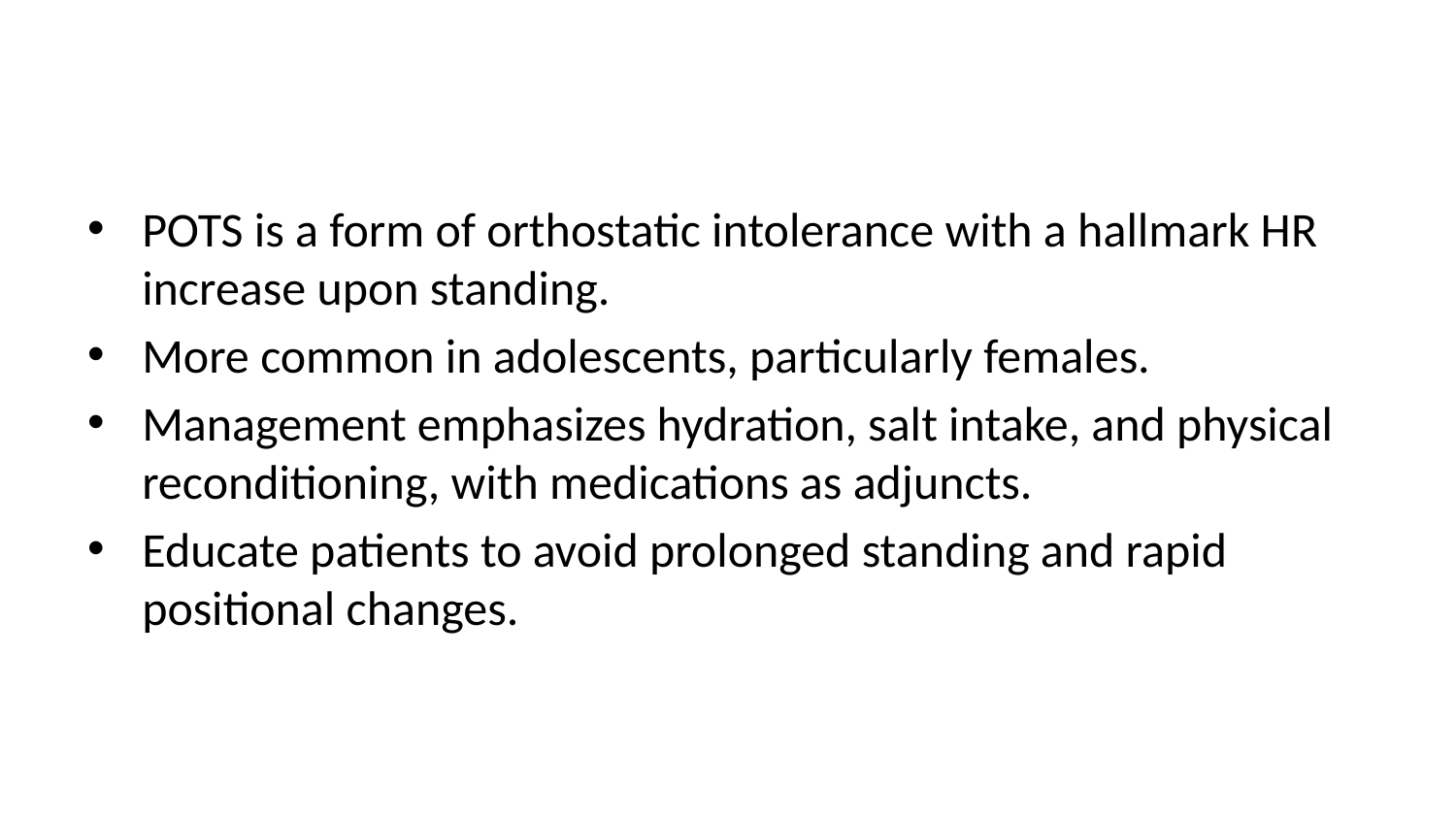

POTS is a form of orthostatic intolerance with a hallmark HR increase upon standing.
More common in adolescents, particularly females.
Management emphasizes hydration, salt intake, and physical reconditioning, with medications as adjuncts.
Educate patients to avoid prolonged standing and rapid positional changes.